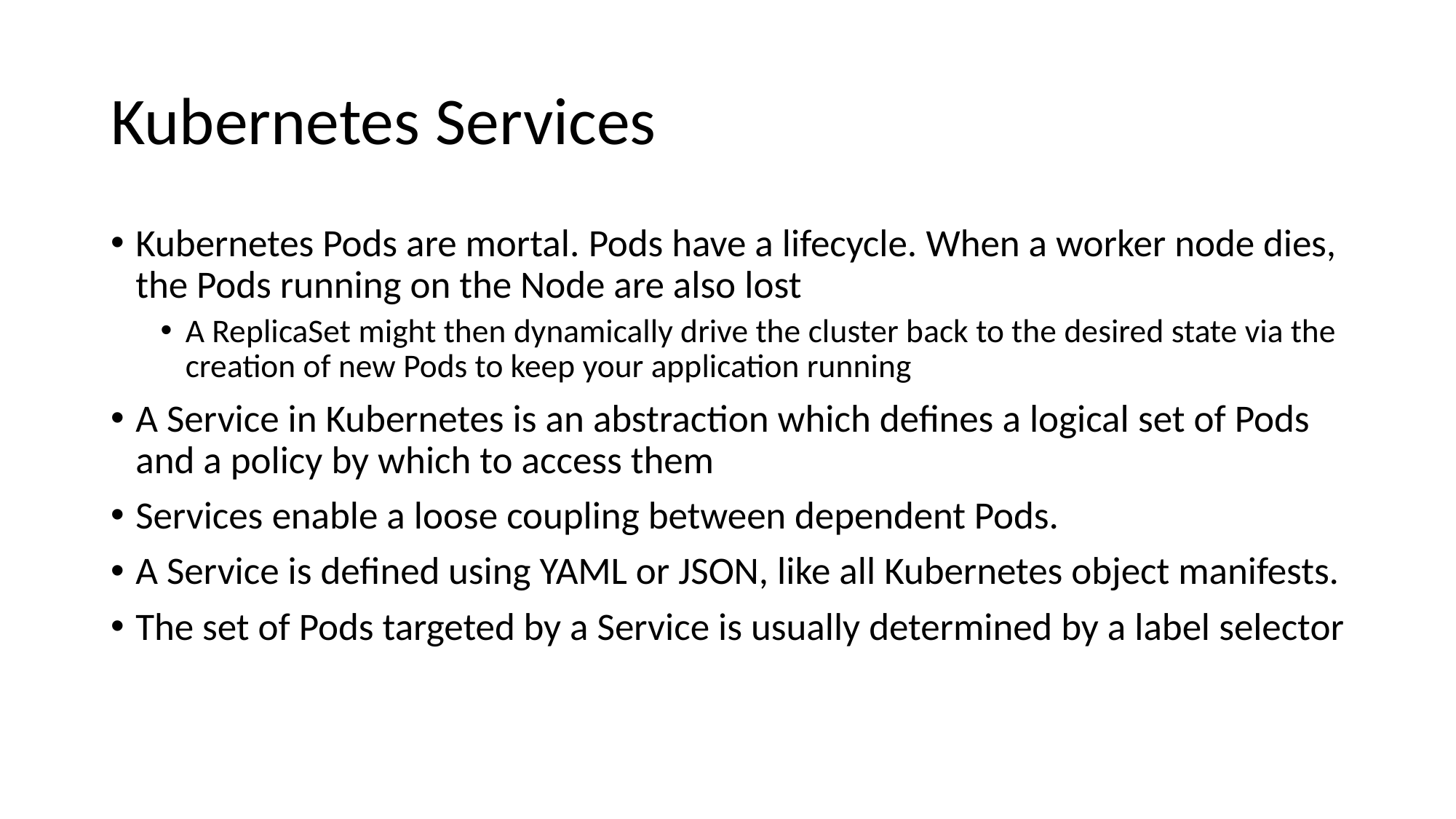

# Kubernetes Services
Kubernetes Pods are mortal. Pods have a lifecycle. When a worker node dies, the Pods running on the Node are also lost
A ReplicaSet might then dynamically drive the cluster back to the desired state via the creation of new Pods to keep your application running
A Service in Kubernetes is an abstraction which defines a logical set of Pods and a policy by which to access them
Services enable a loose coupling between dependent Pods.
A Service is defined using YAML or JSON, like all Kubernetes object manifests.
The set of Pods targeted by a Service is usually determined by a label selector